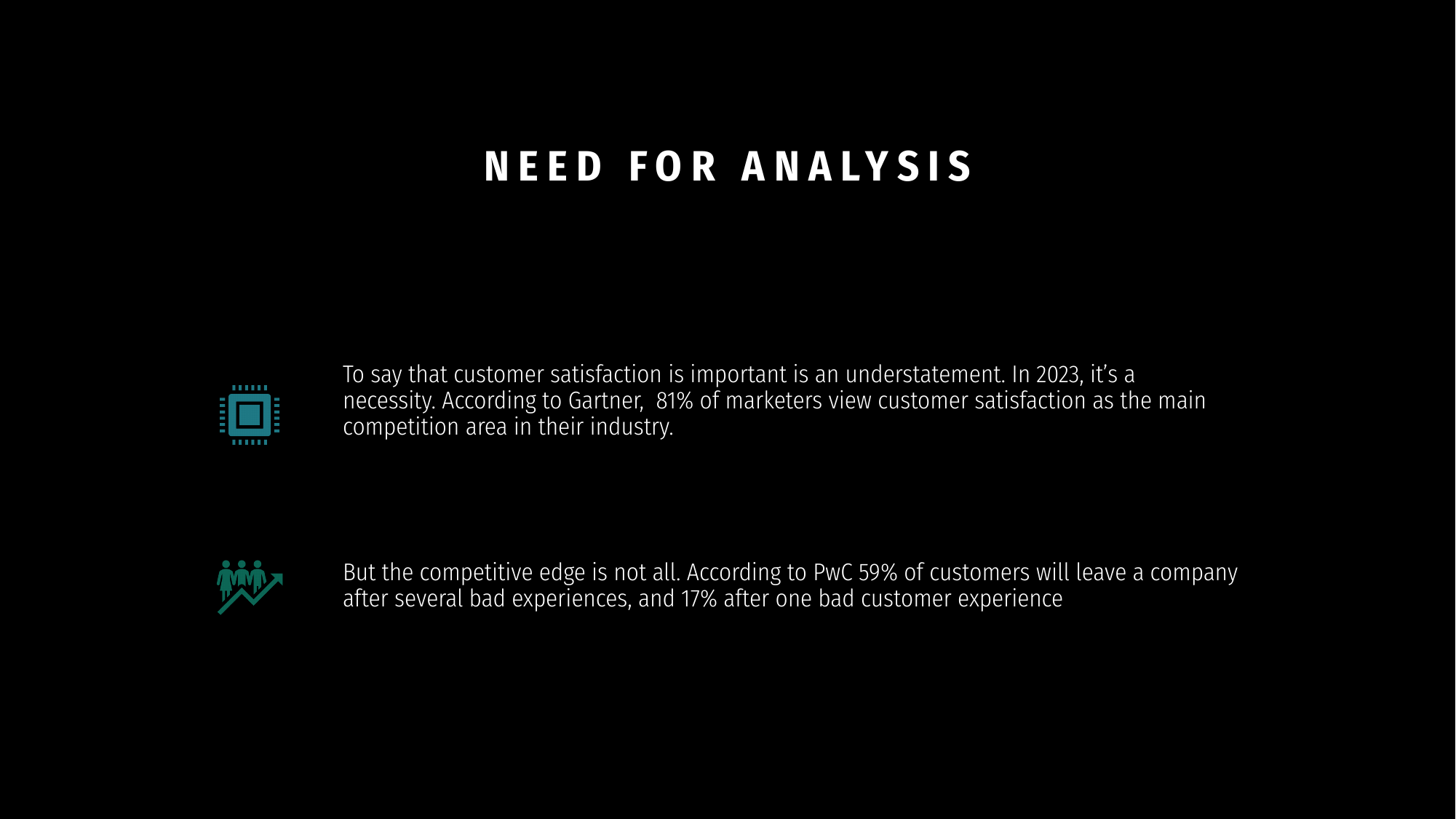

# Need for ANALYSIS
To say that customer satisfaction is important is an understatement. In 2023, it’s a necessity. According to Gartner,  81% of marketers view customer satisfaction as the main competition area in their industry.
But the competitive edge is not all. According to PwC 59% of customers will leave a company after several bad experiences, and 17% after one bad customer experience